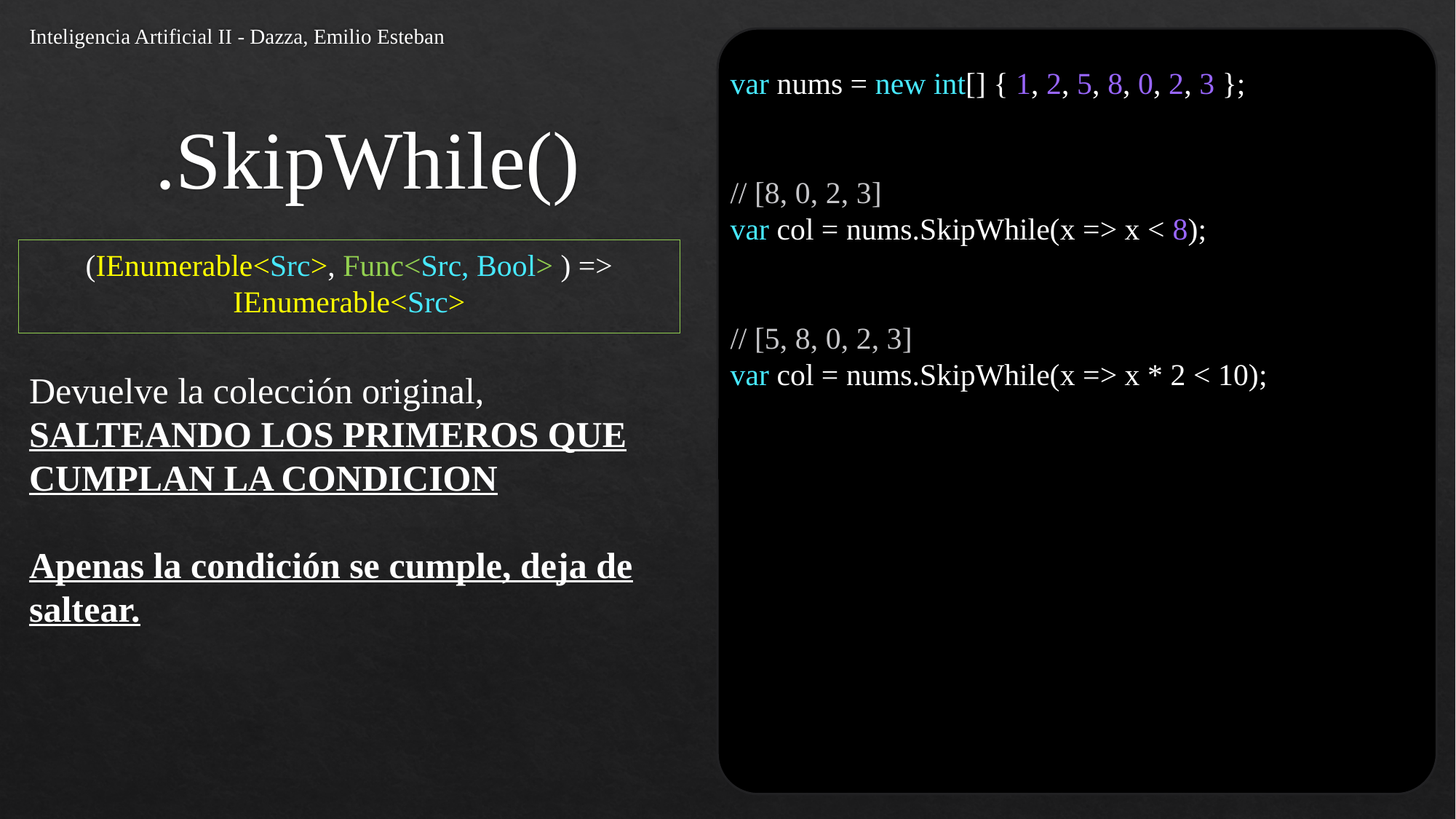

Inteligencia Artificial II - Dazza, Emilio Esteban

var nums = new int[] { 1, 2, 5, 8, 0, 2, 3 };

// [8, 0, 2, 3]
var col = nums.SkipWhile(x => x < 8);

// [5, 8, 0, 2, 3]
var col = nums.SkipWhile(x => x * 2 < 10);
# .SkipWhile()
(IEnumerable<Src>, Func<Src, Bool> ) => IEnumerable<Src>
Devuelve la colección original, SALTEANDO LOS PRIMEROS QUE CUMPLAN LA CONDICION

Apenas la condición se cumple, deja de saltear.